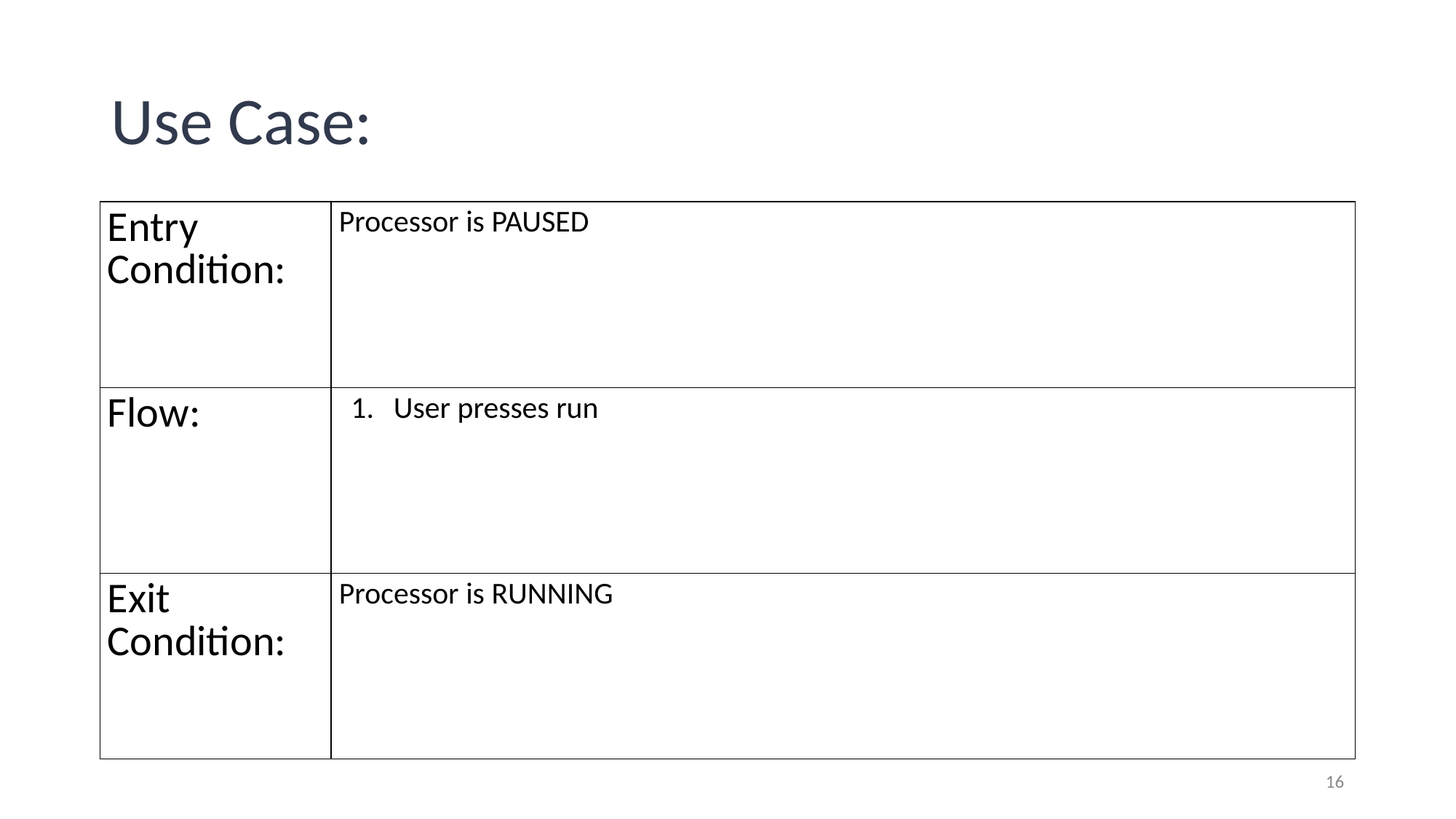

# Use Case:
| Entry Condition: | Processor is PAUSED |
| --- | --- |
| Flow: | User presses run |
| Exit Condition: | Processor is RUNNING |
16